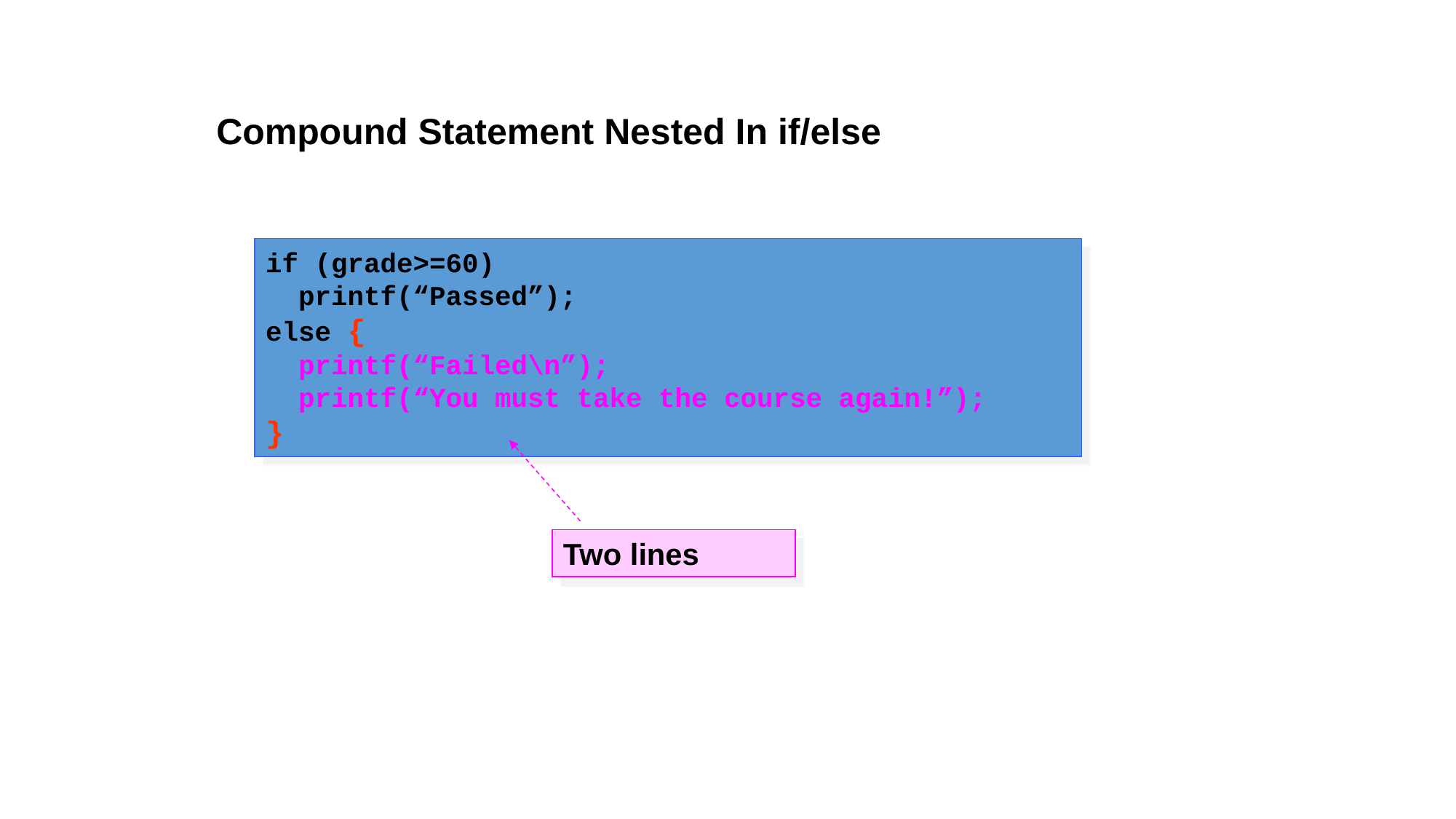

# Compound Statement Nested In if/else

if (grade>=60)
  printf(“Passed”);
else {
  printf(“Failed\n”);
  printf(“You must take the course again!”);
}

Two lines